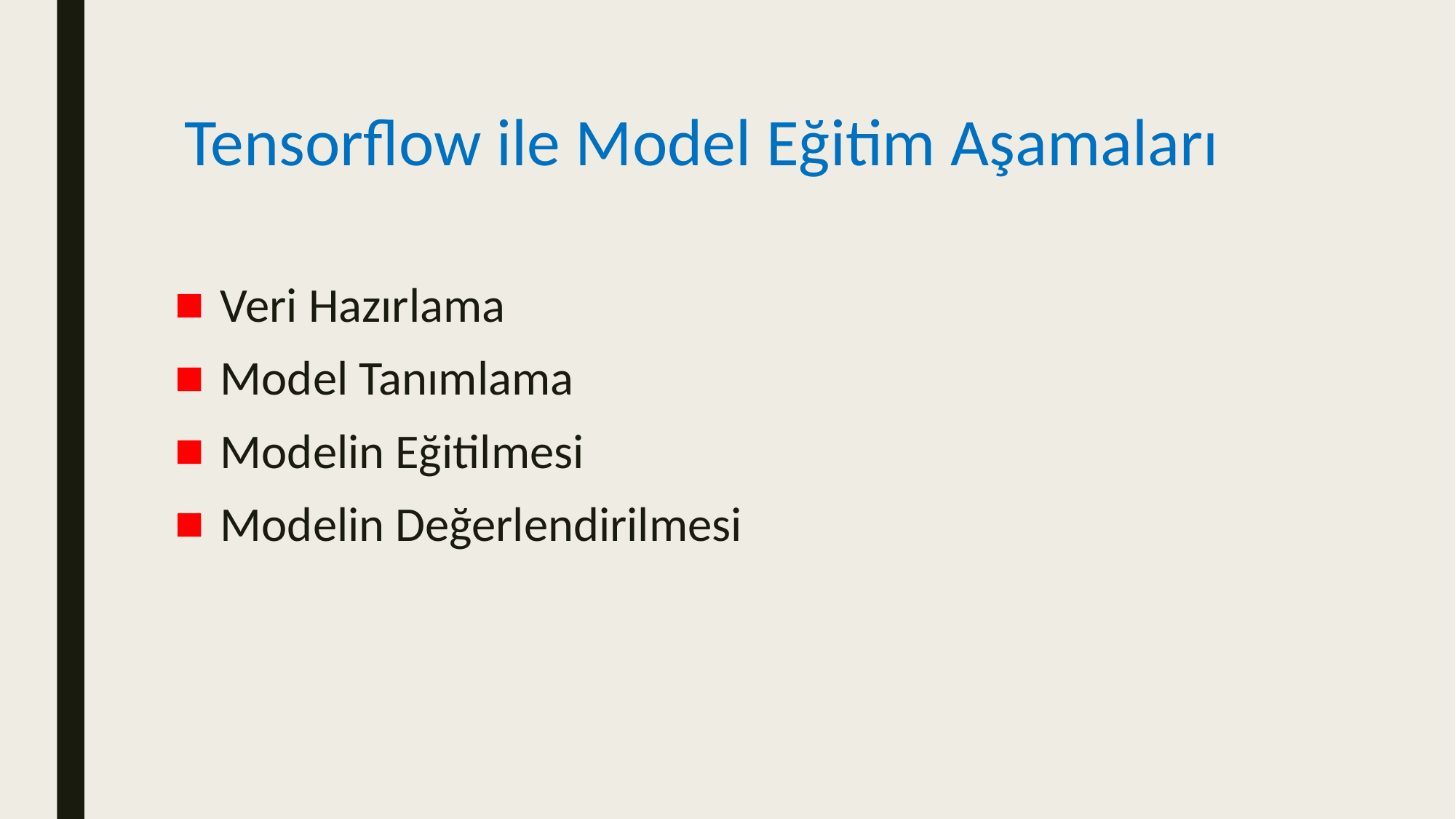

# Tensorflow ile Model Eğitim Aşamaları
Veri Hazırlama
Model Tanımlama
Modelin Eğitilmesi
Modelin Değerlendirilmesi